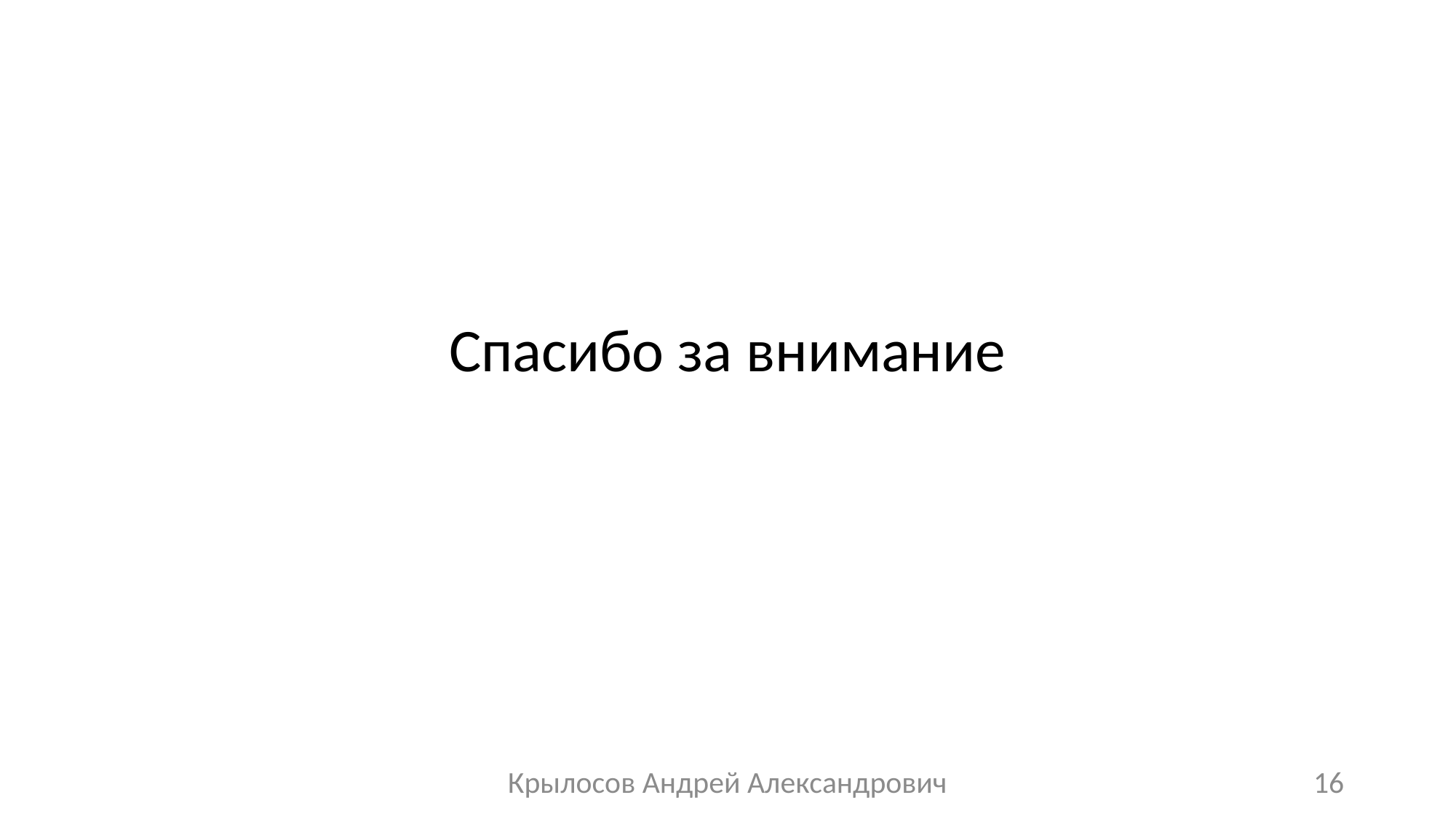

# Спасибо за внимание
Крылосов Андрей Александрович
16